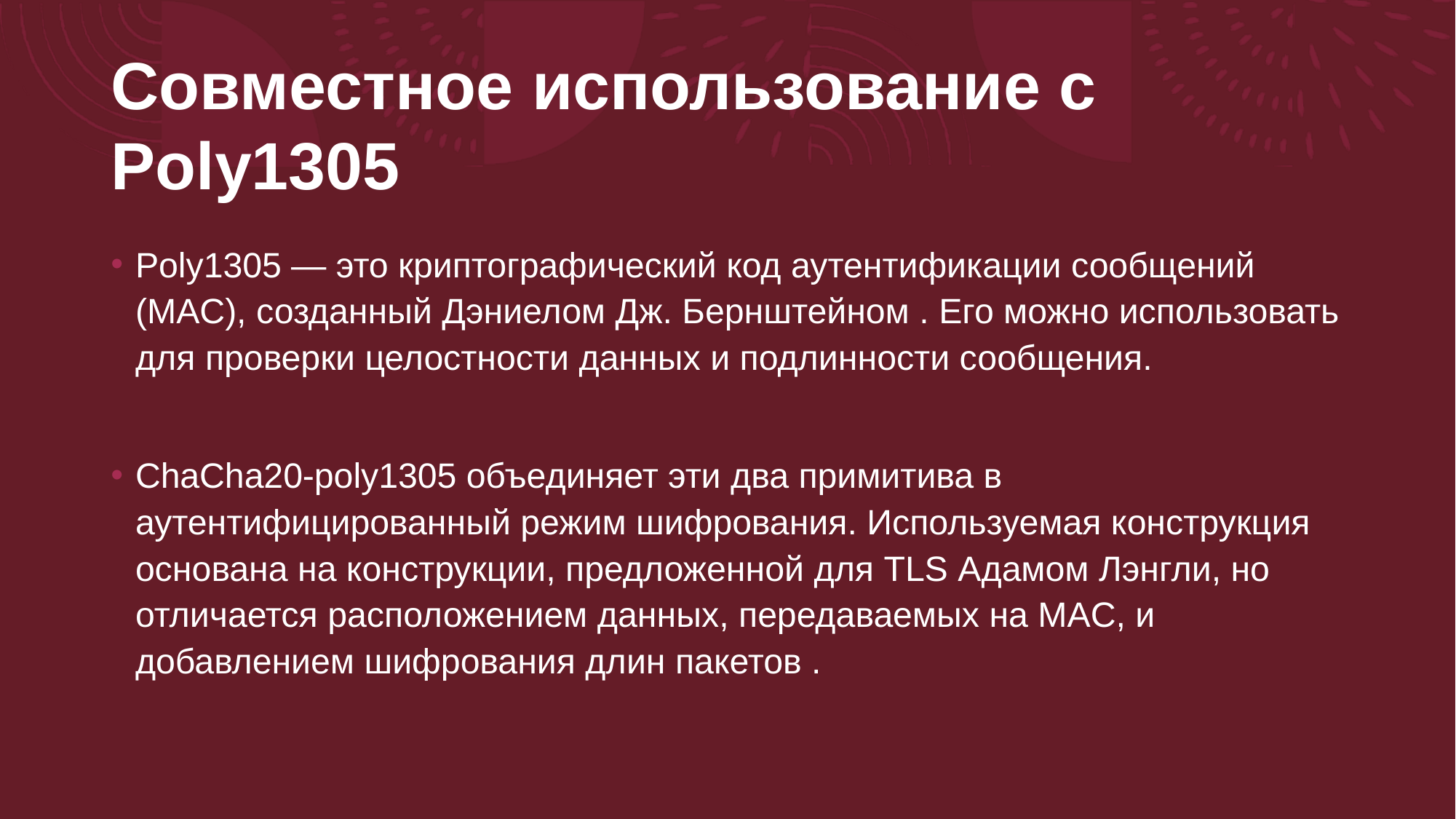

# Совместное использование с Poly1305
Poly1305 — это криптографический код аутентификации сообщений (MAC), созданный Дэниелом Дж. Бернштейном . Его можно использовать для проверки целостности данных и подлинности сообщения.

ChaCha20-poly1305 объединяет эти два примитива в аутентифицированный режим шифрования. Используемая конструкция основана на конструкции, предложенной для TLS Адамом Лэнгли, но отличается расположением данных, передаваемых на MAC, и добавлением шифрования длин пакетов .